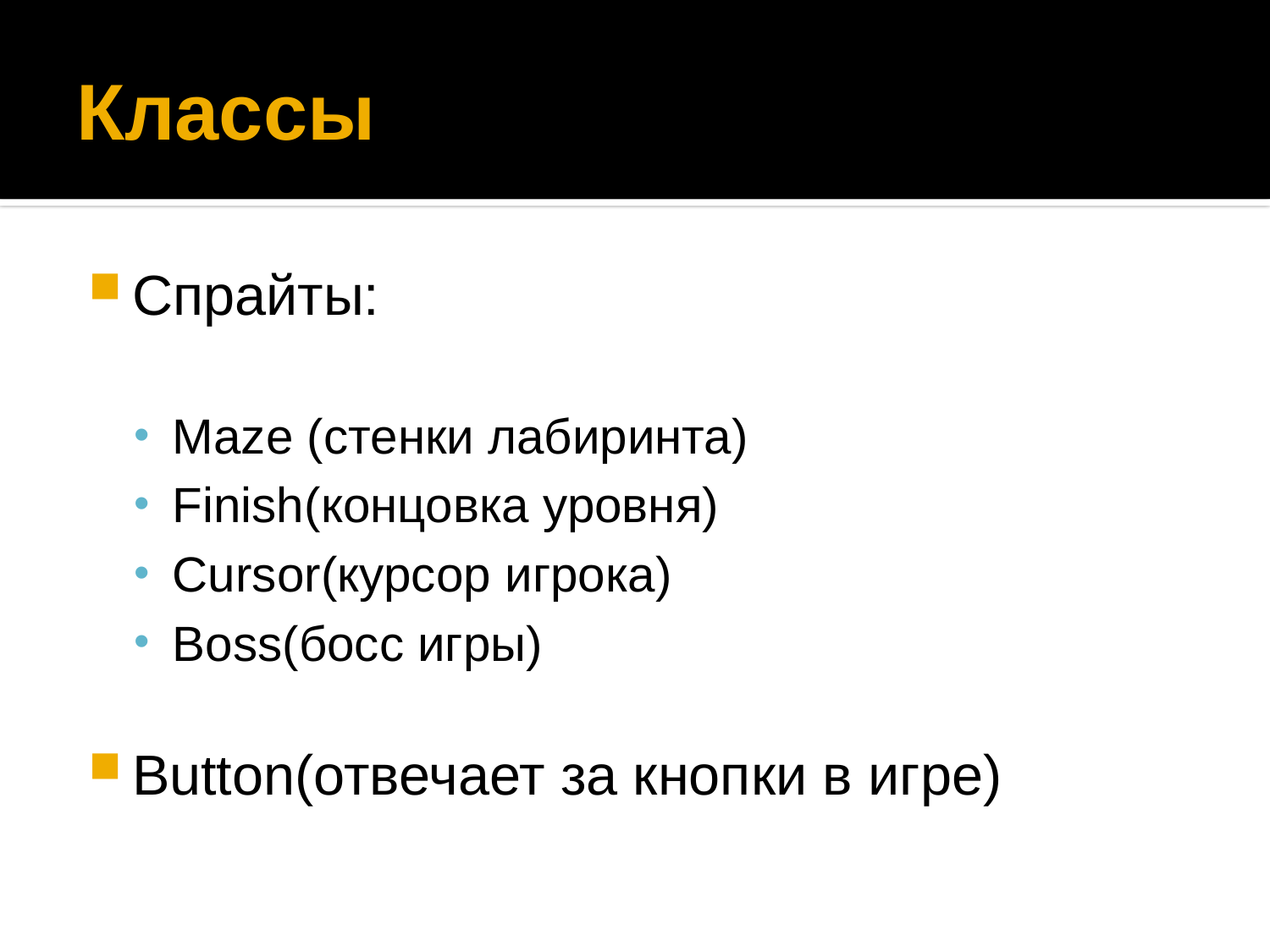

# Классы
Спрайты:

Maze (стенки лабиринта)
Finish(концовка уровня)
Cursor(курсор игрока)
Boss(босс игры)

Button(отвечает за кнопки в игре)